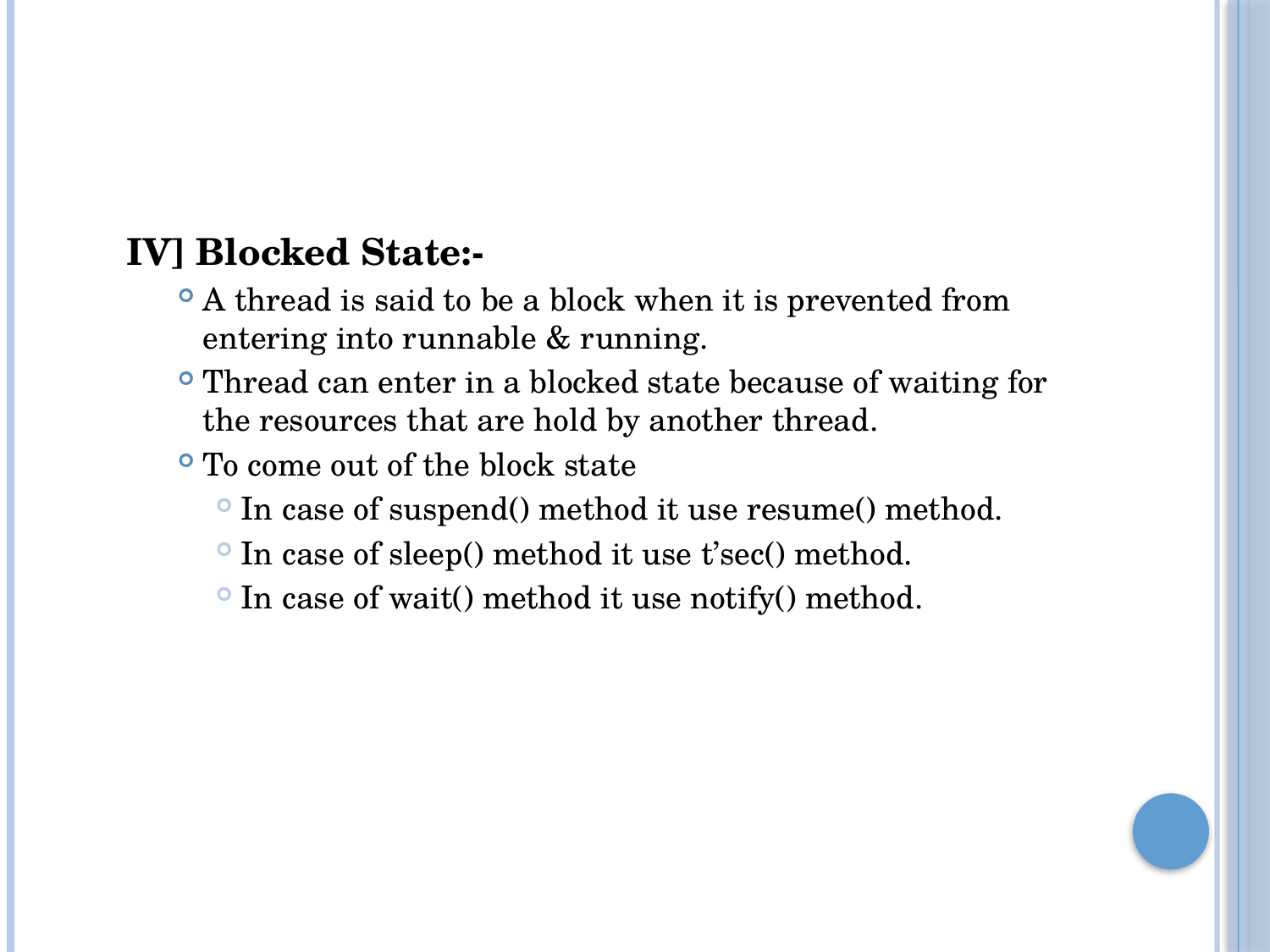

#
IV] Blocked State:-
A thread is said to be a block when it is prevented from entering into runnable & running.
Thread can enter in a blocked state because of waiting for the resources that are hold by another thread.
To come out of the block state
In case of suspend() method it use resume() method.
In case of sleep() method it use t’sec() method.
In case of wait() method it use notify() method.